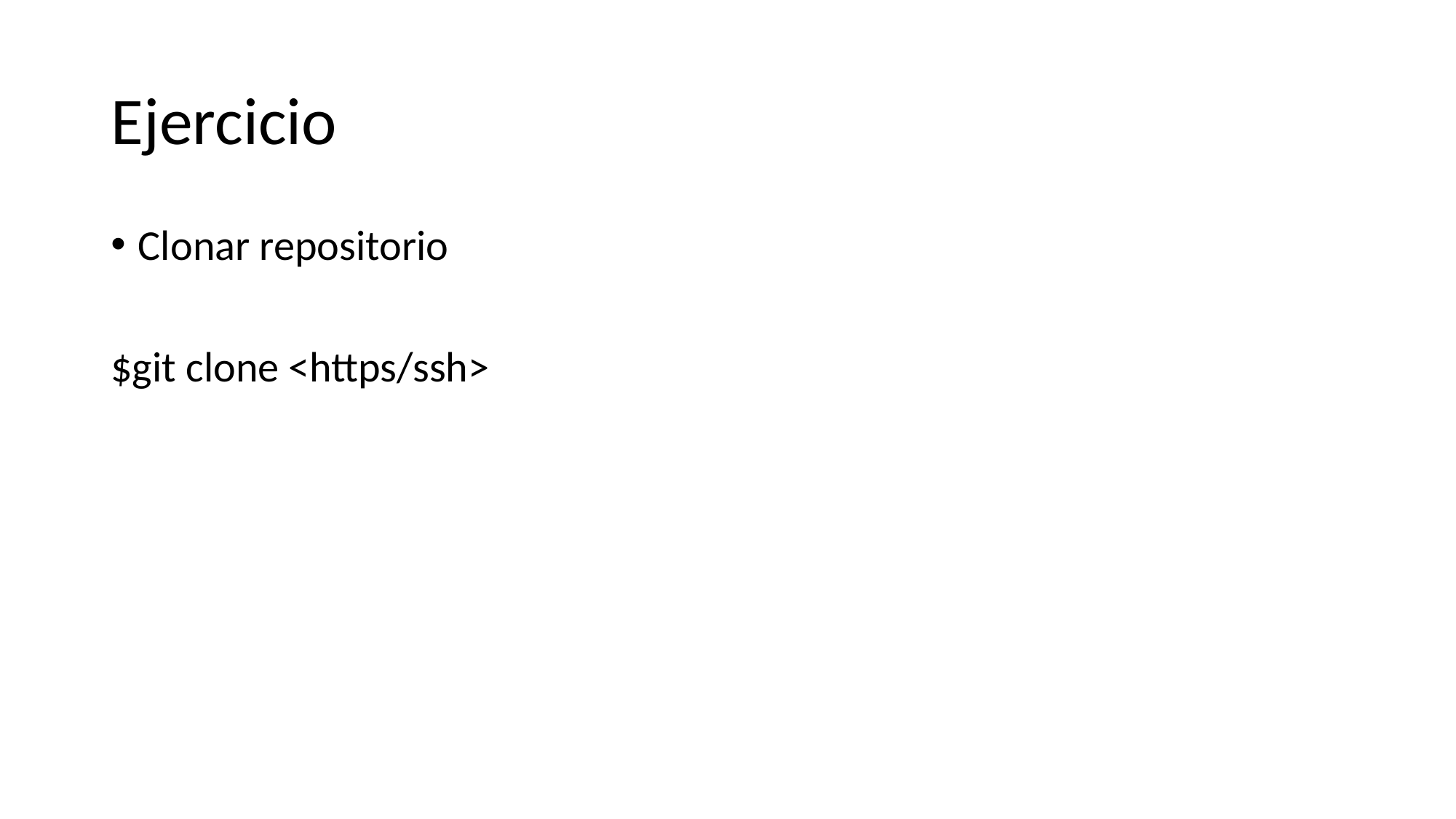

# Ejercicio
Clonar repositorio

$git clone <https/ssh>